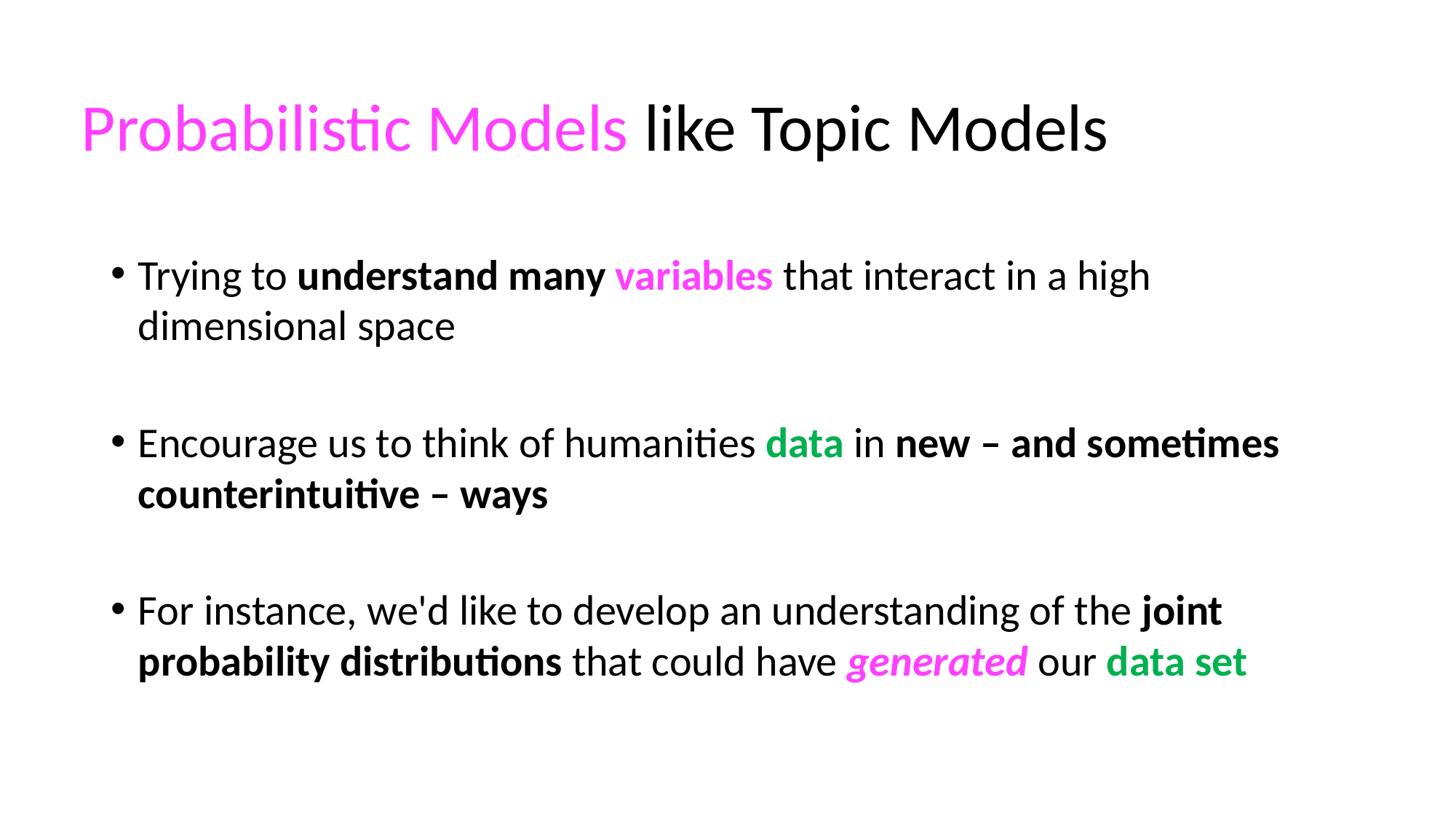

# Probabilistic Models like Topic Models
Trying to understand many variables that interact in a high dimensional space
Encourage us to think of humanities data in new – and sometimes counterintuitive – ways
For instance, we'd like to develop an understanding of the joint probability distributions that could have generated our data set